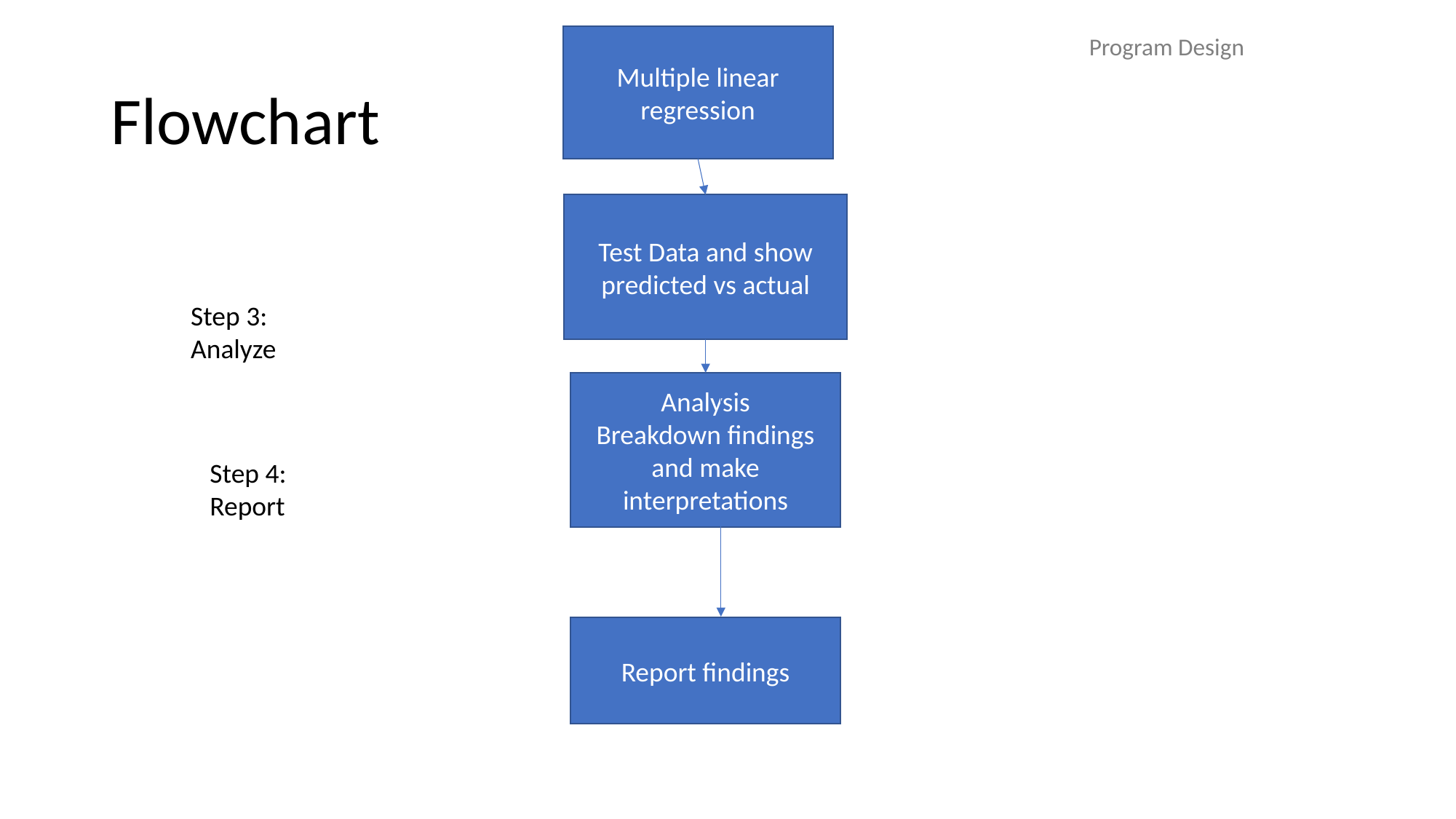

Multiple linear regression
Program Design
# Flowchart
Test Data and show predicted vs actual
Step 3:
Analyze
Analysis
Breakdown findings and make interpretations
Step 4:
Report
Report findings